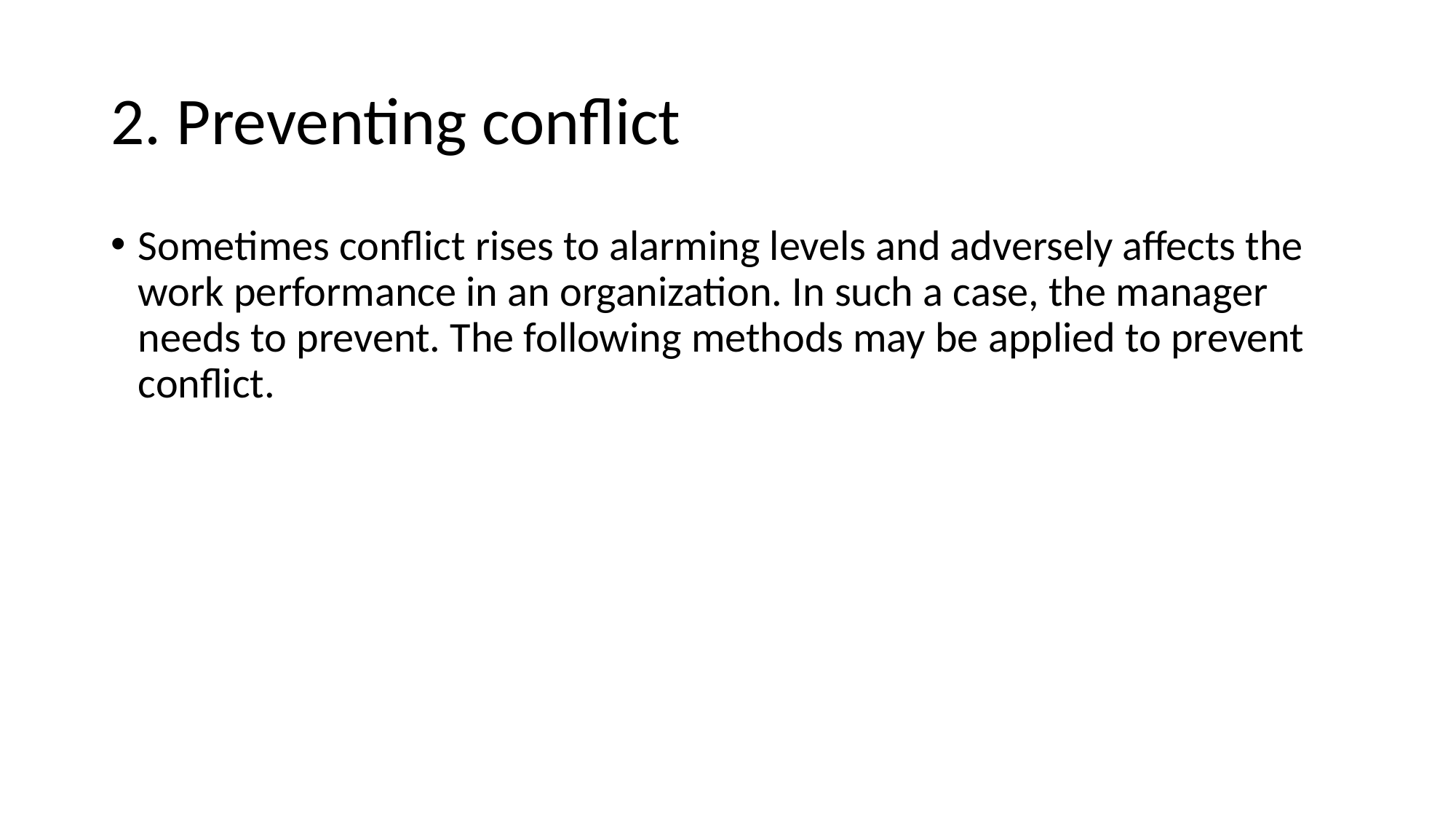

# 2. Preventing conflict
Sometimes conflict rises to alarming levels and adversely affects the work performance in an organization. In such a case, the manager needs to prevent. The following methods may be applied to prevent conflict.